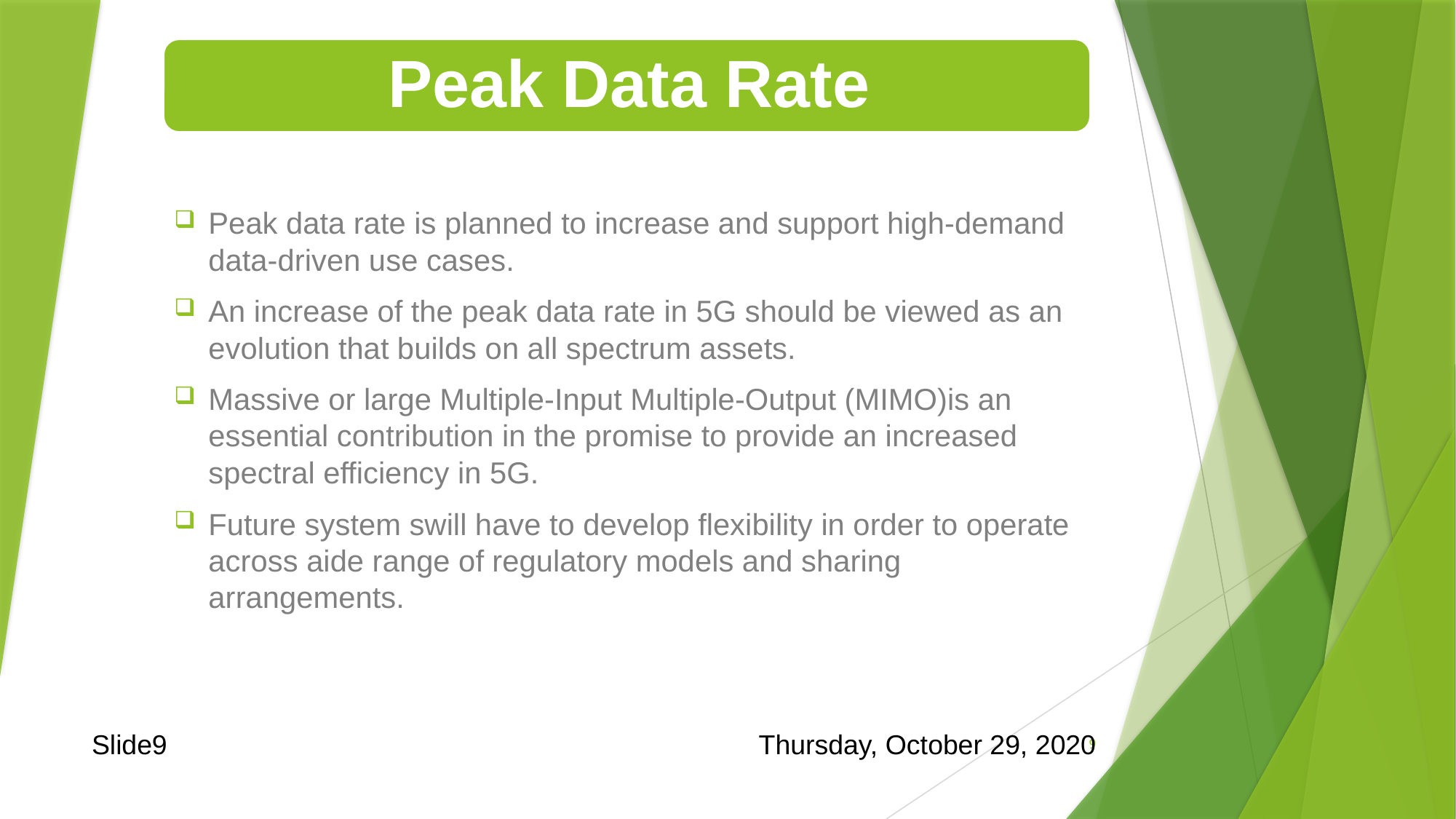

Peak Data Rate
Peak data rate is planned to increase and support high-demand data-driven use cases.
An increase of the peak data rate in 5G should be viewed as an evolution that builds on all spectrum assets.
Massive or large Multiple-Input Multiple-Output (MIMO)is an essential contribution in the promise to provide an increased spectral efficiency in 5G.
Future system swill have to develop flexibility in order to operate across aide range of regulatory models and sharing arrangements.
Slide9
Thursday, October 29, 2020
9